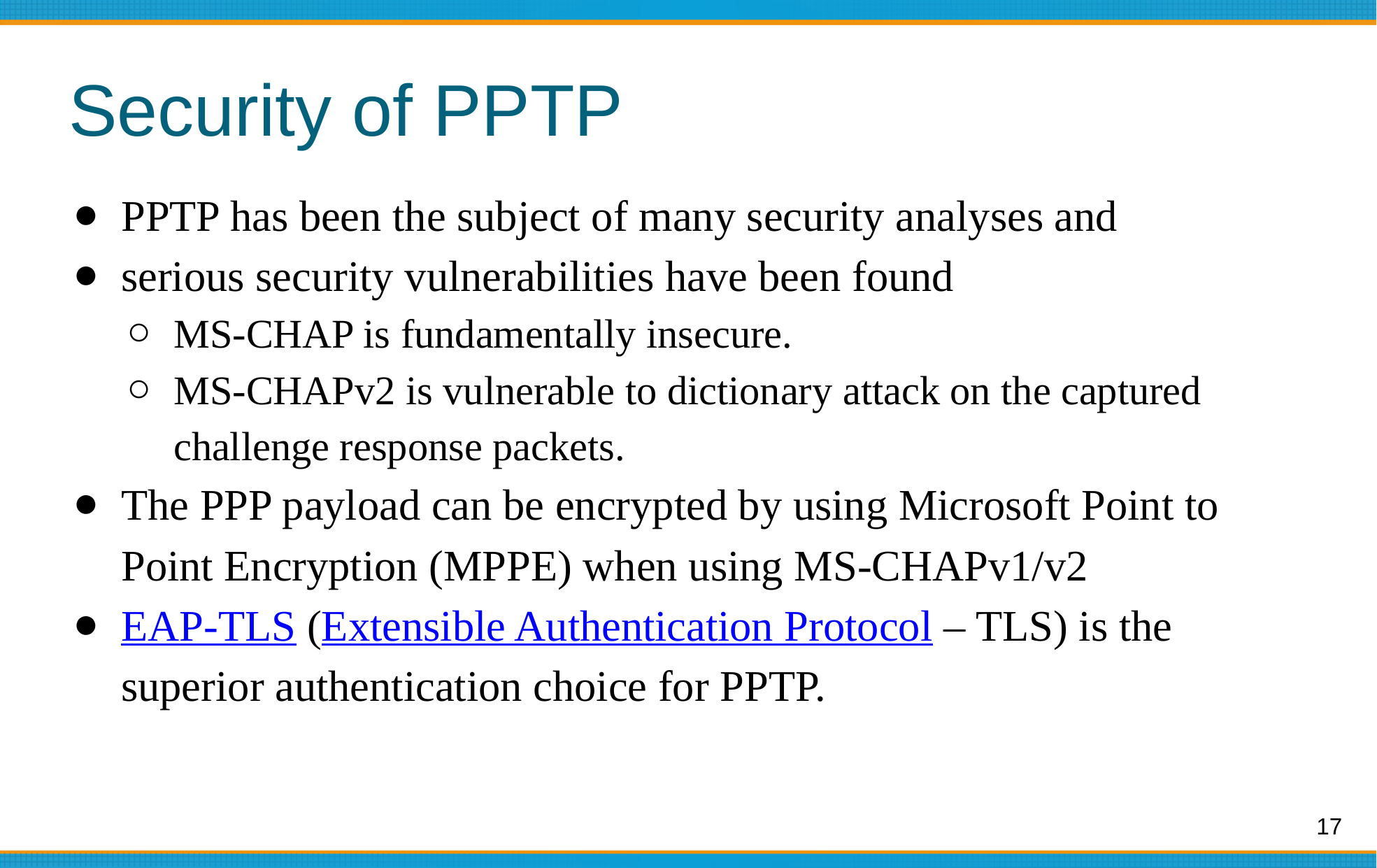

# Security of PPTP
PPTP has been the subject of many security analyses and
serious security vulnerabilities have been found
MS-CHAP is fundamentally insecure.
MS-CHAPv2 is vulnerable to dictionary attack on the captured challenge response packets.
The PPP payload can be encrypted by using Microsoft Point to Point Encryption (MPPE) when using MS-CHAPv1/v2
EAP-TLS (Extensible Authentication Protocol – TLS) is the superior authentication choice for PPTP.
17